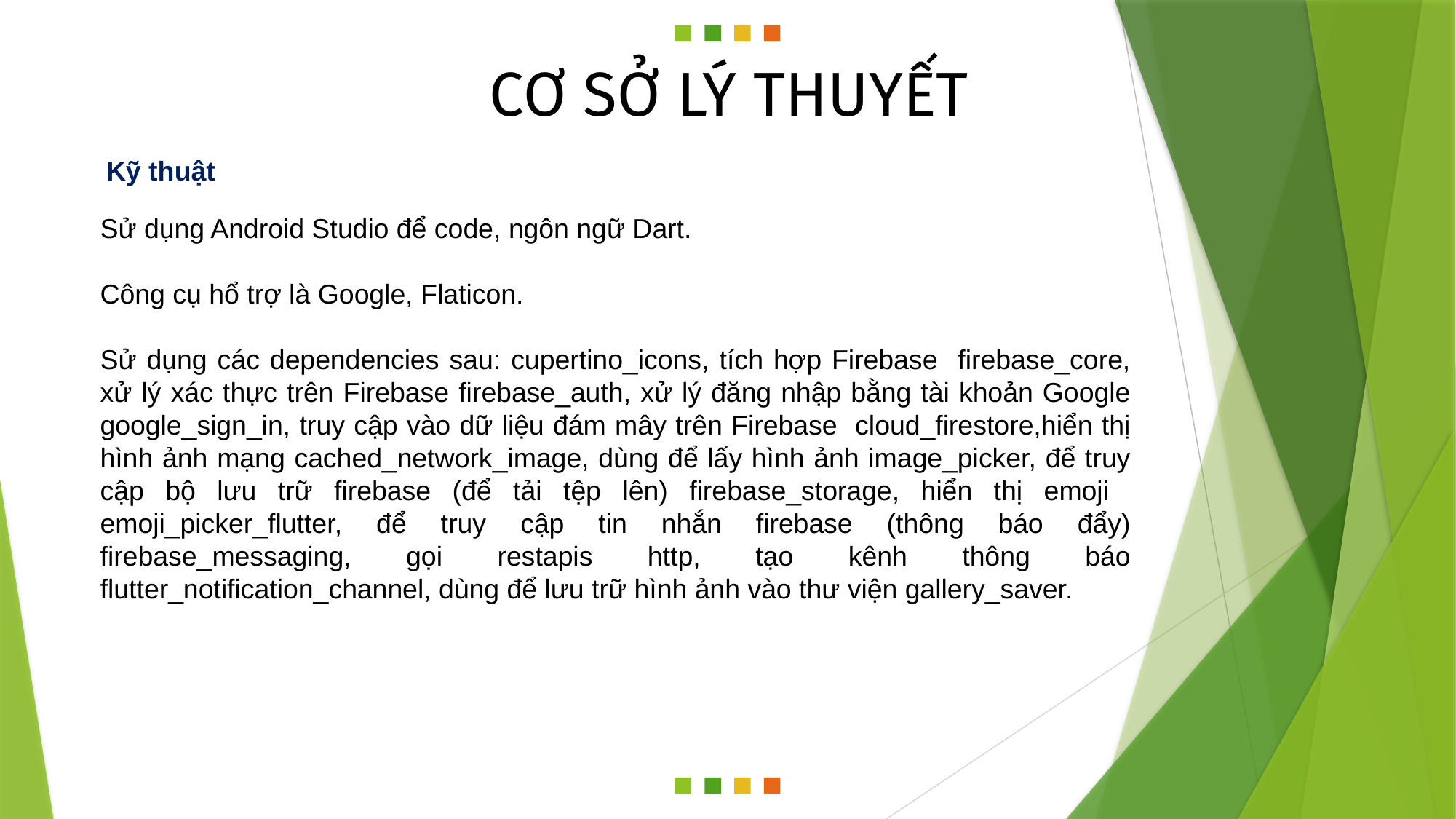

CƠ SỞ LÝ THUYẾT
Kỹ thuật
Sử dụng Android Studio để code, ngôn ngữ Dart.

Công cụ hổ trợ là Google, Flaticon.

Sử dụng các dependencies sau: cupertino_icons, tích hợp Firebase  firebase_core, xử lý xác thực trên Firebase firebase_auth, xử lý đăng nhập bằng tài khoản Google google_sign_in, truy cập vào dữ liệu đám mây trên Firebase  cloud_firestore,hiển thị hình ảnh mạng cached_network_image, dùng để lấy hình ảnh image_picker, để truy cập bộ lưu trữ firebase (để tải tệp lên) firebase_storage, hiển thị emoji  emoji_picker_flutter, để truy cập tin nhắn firebase (thông báo đẩy) firebase_messaging, gọi restapis http, tạo kênh thông báo flutter_notification_channel, dùng để lưu trữ hình ảnh vào thư viện gallery_saver.